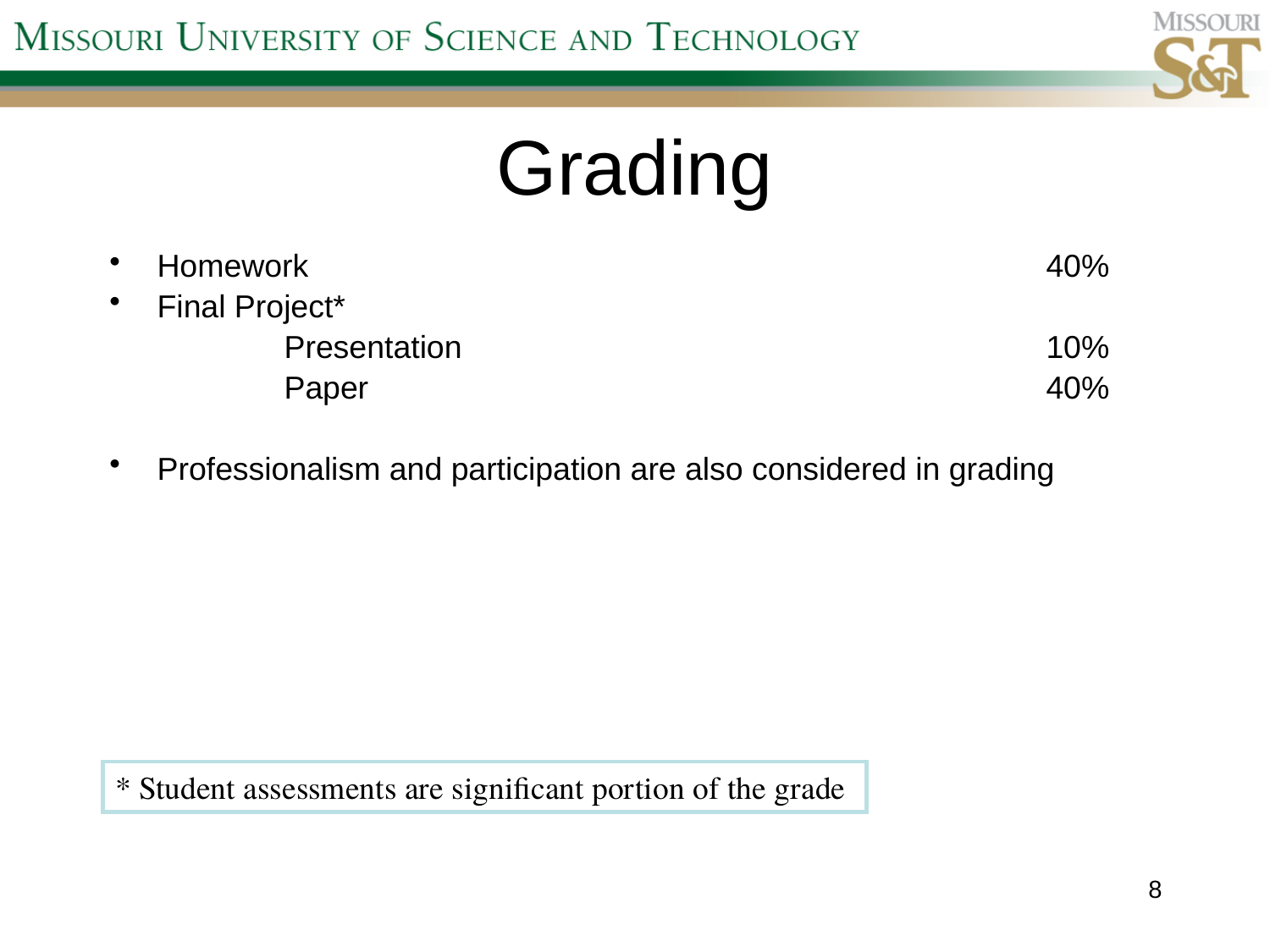

# Grading
Homework						40%
Final Project*
		Presentation 					10%
		Paper 						40%

Professionalism and participation are also considered in grading
* Student assessments are significant portion of the grade
8